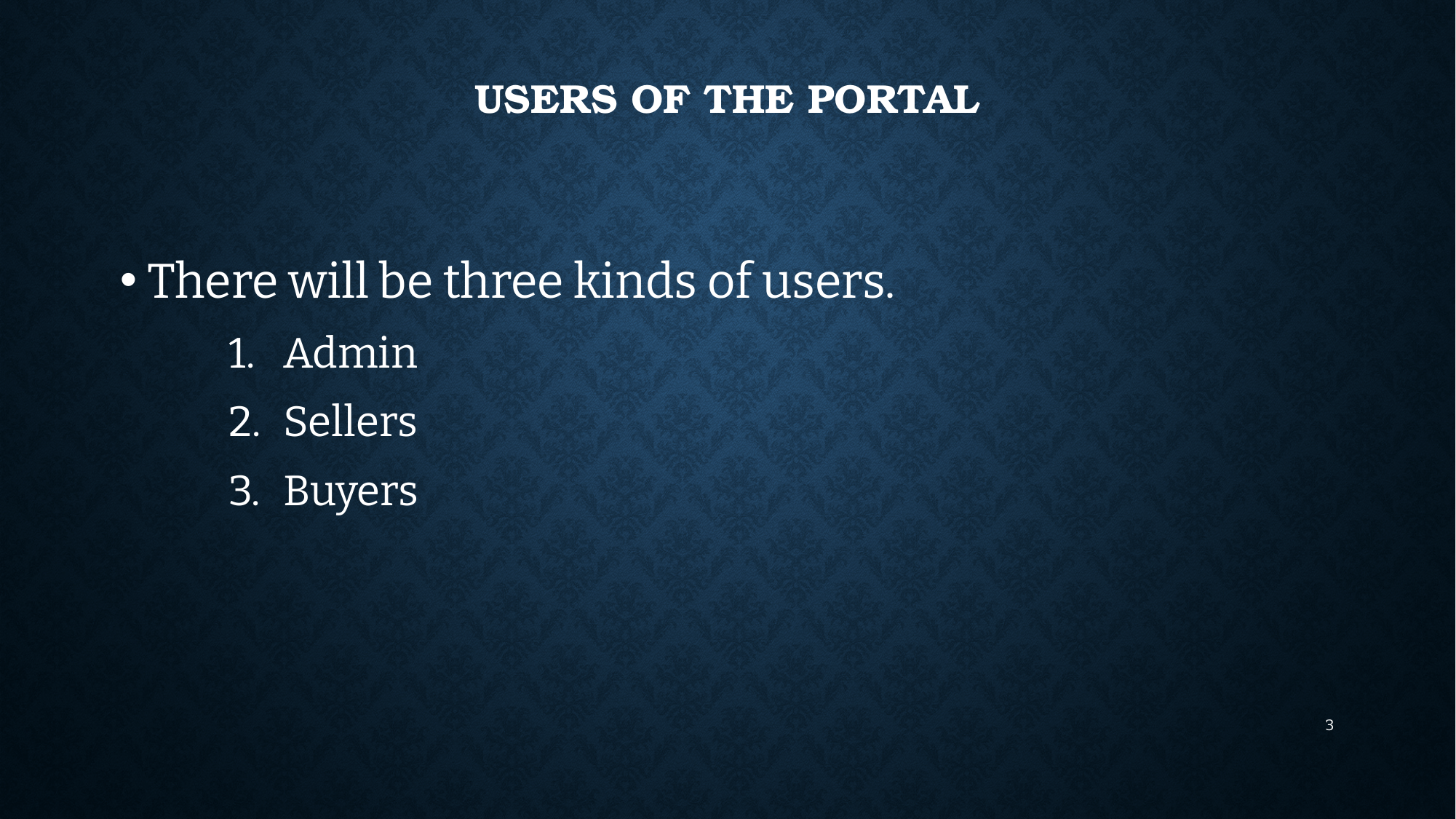

# Users of the portal
There will be three kinds of users.
Admin
Sellers
Buyers
3